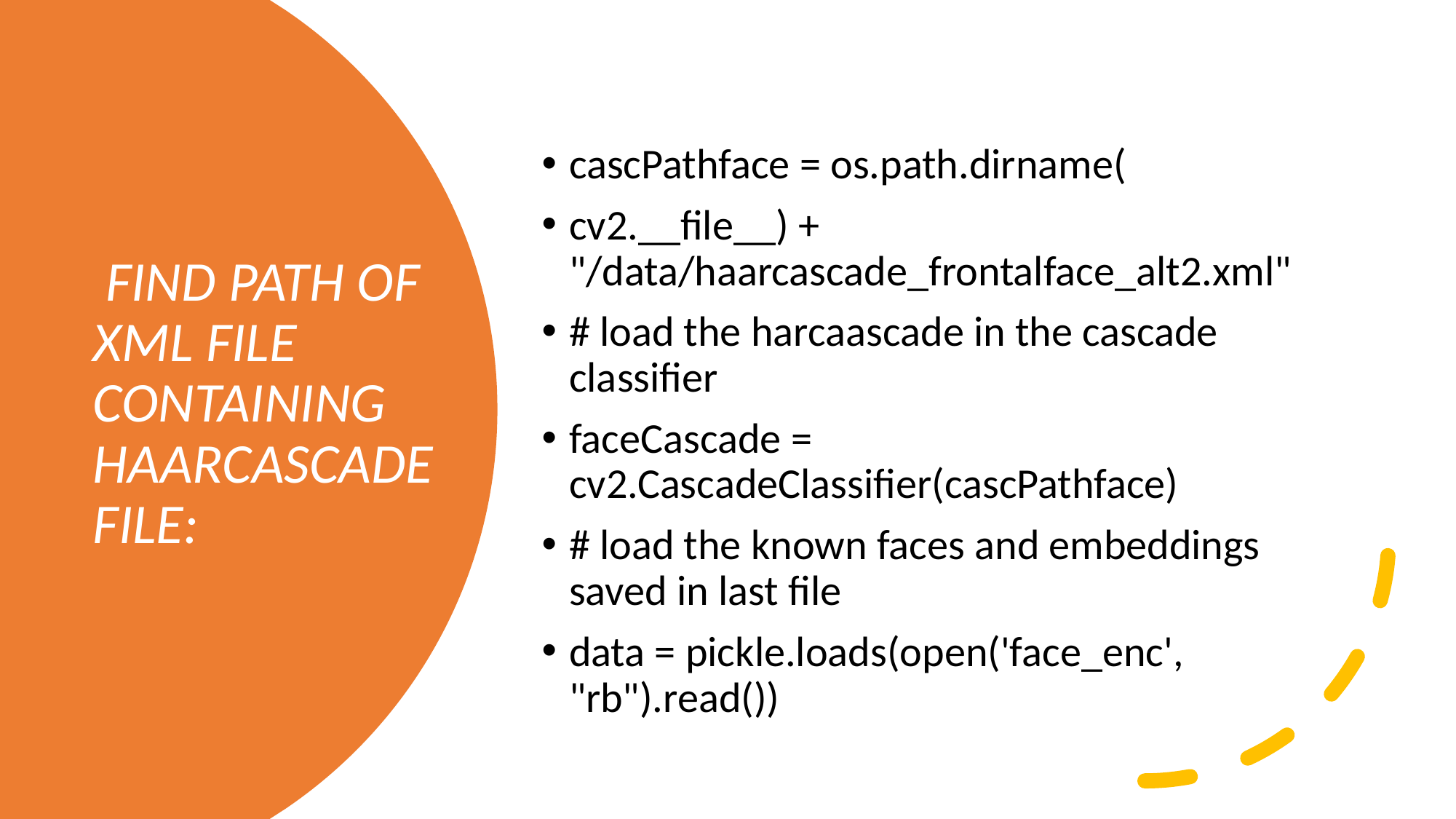

cascPathface = os.path.dirname(
cv2.__file__) + "/data/haarcascade_frontalface_alt2.xml"
# load the harcaascade in the cascade classifier
faceCascade = cv2.CascadeClassifier(cascPathface)
# load the known faces and embeddings saved in last file
data = pickle.loads(open('face_enc', "rb").read())

# FIND PATH OF XML FILE CONTAINING HAARCASCADE FILE: